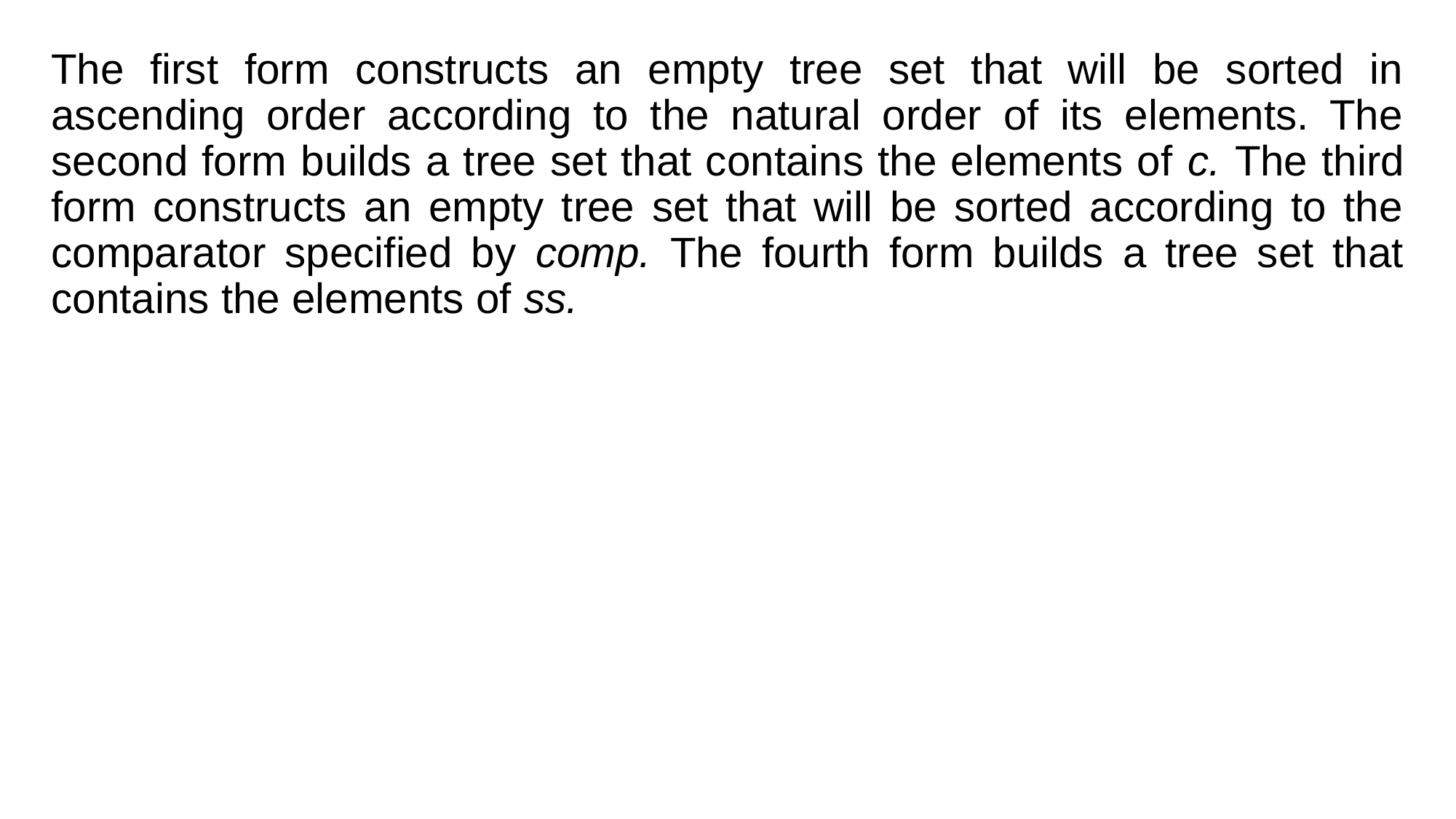

The first form constructs an empty tree set that will be sorted in ascending order according to the natural order of its elements. The second form builds a tree set that contains the elements of c. The third form constructs an empty tree set that will be sorted according to the comparator specified by comp. The fourth form builds a tree set that contains the elements of ss.